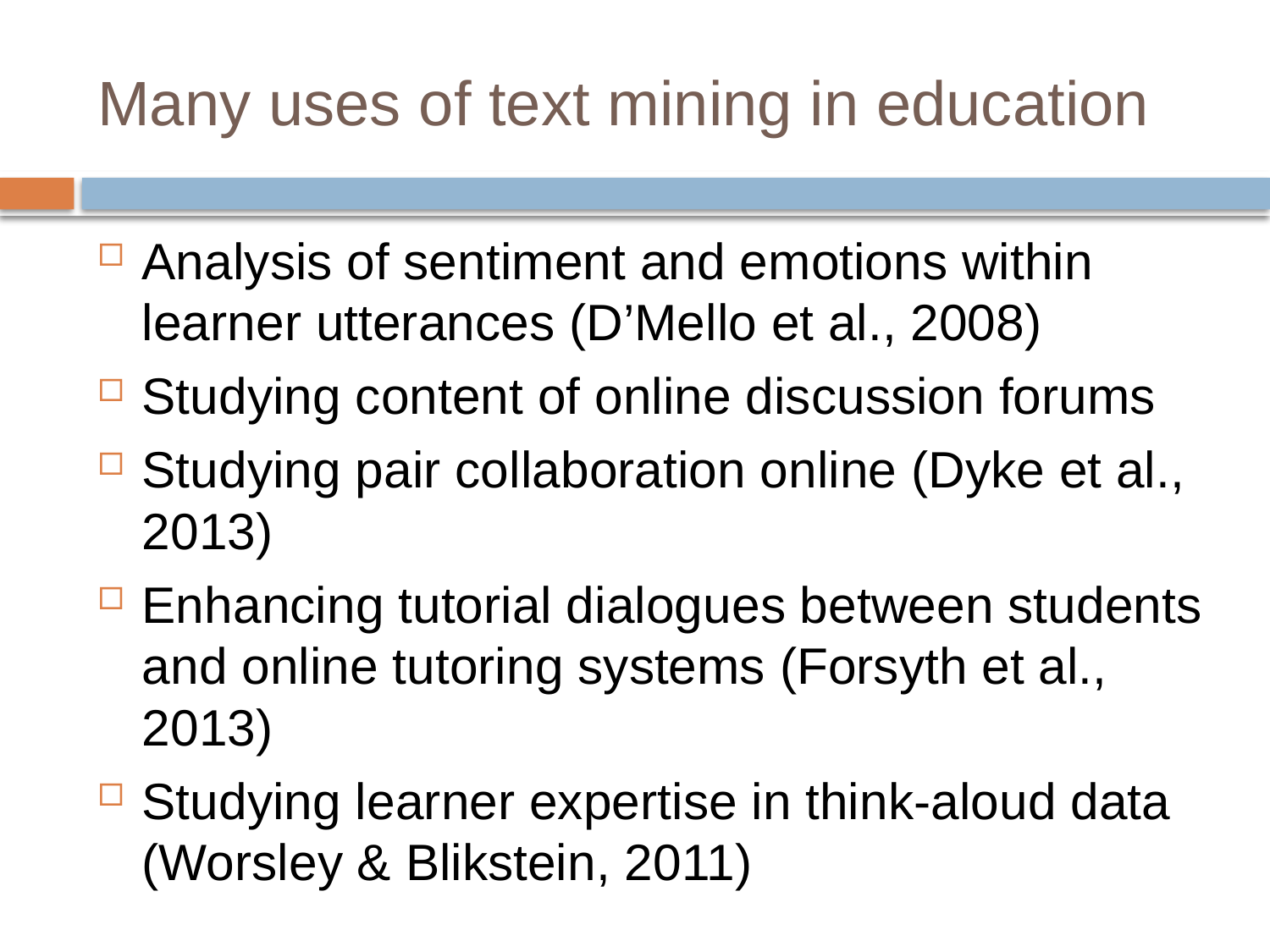

# Many uses of text mining in education
Analysis of sentiment and emotions within learner utterances (D’Mello et al., 2008)
Studying content of online discussion forums
Studying pair collaboration online (Dyke et al., 2013)
Enhancing tutorial dialogues between students and online tutoring systems (Forsyth et al., 2013)
Studying learner expertise in think-aloud data (Worsley & Blikstein, 2011)